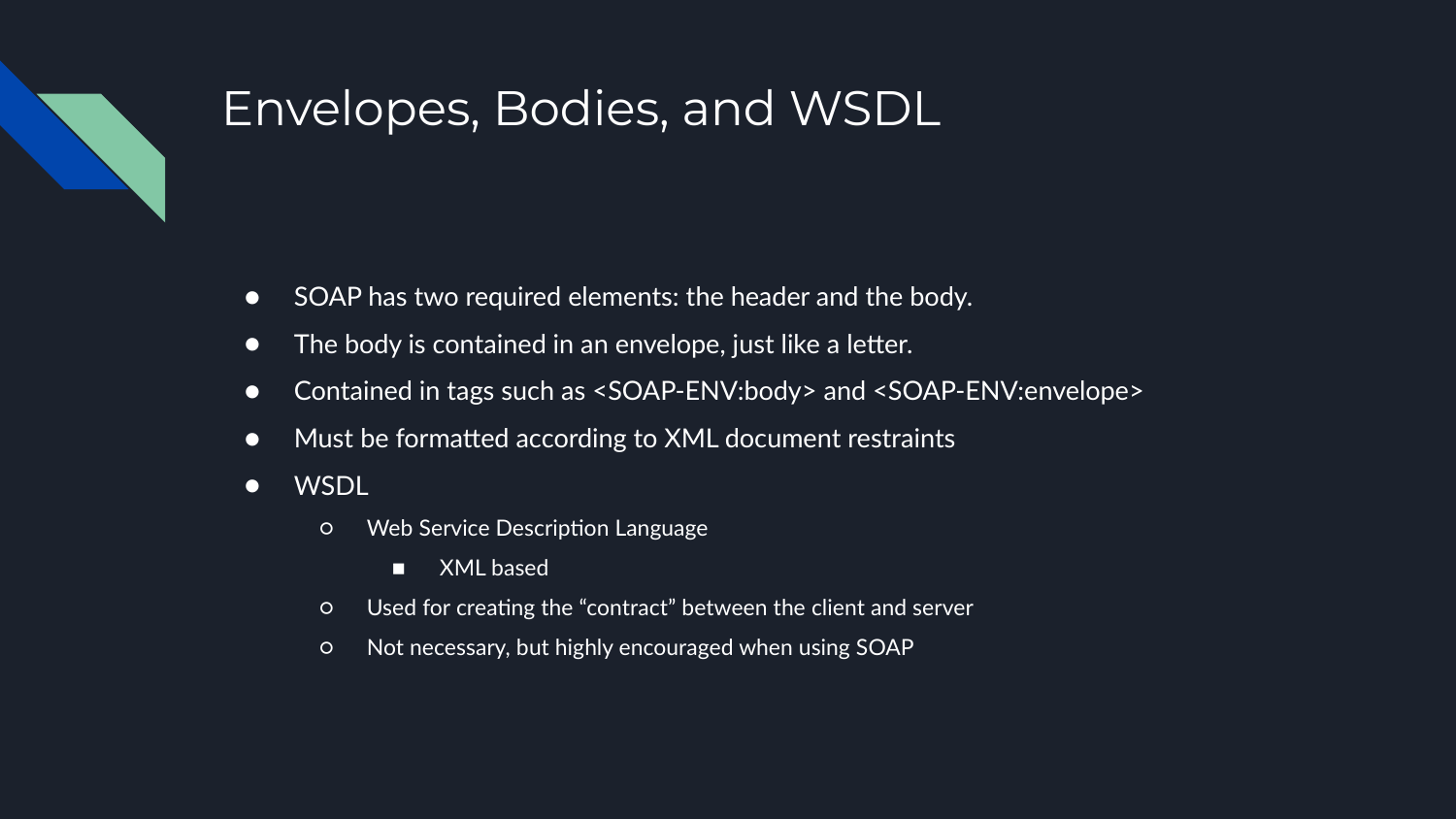

# Envelopes, Bodies, and WSDL
SOAP has two required elements: the header and the body.
The body is contained in an envelope, just like a letter.
Contained in tags such as <SOAP-ENV:body> and <SOAP-ENV:envelope>
Must be formatted according to XML document restraints
WSDL
Web Service Description Language
XML based
Used for creating the “contract” between the client and server
Not necessary, but highly encouraged when using SOAP